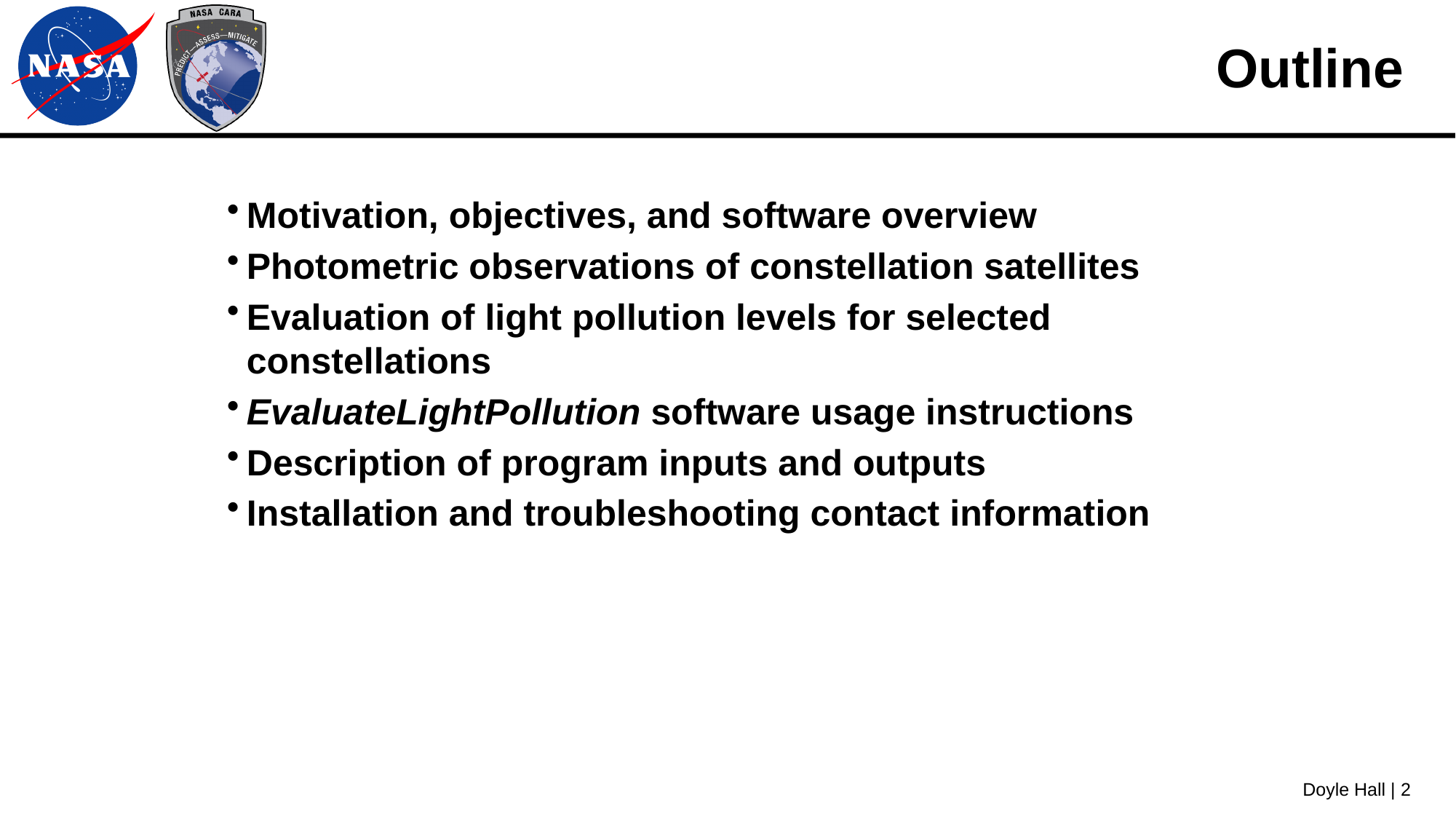

# Outline

Motivation, objectives, and software overview
Photometric observations of constellation satellites
Evaluation of light pollution levels for selected constellations
EvaluateLightPollution software usage instructions
Description of program inputs and outputs
Installation and troubleshooting contact information